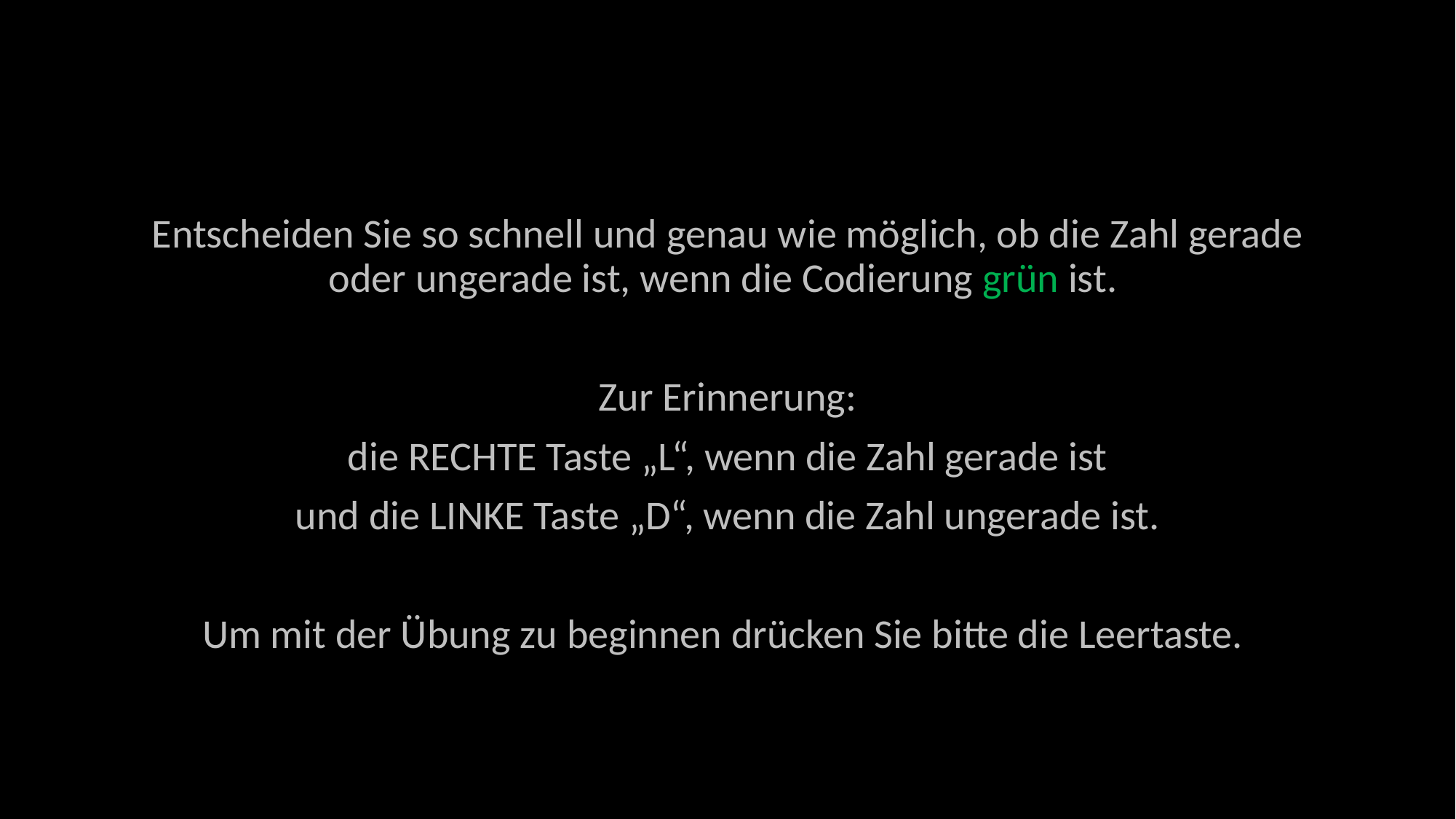

Entscheiden Sie so schnell und genau wie möglich, ob die Zahl gerade oder ungerade ist, wenn die Codierung grün ist.

Zur Erinnerung:
die RECHTE Taste „L“, wenn die Zahl gerade ist
und die LINKE Taste „D“, wenn die Zahl ungerade ist.

Um mit der Übung zu beginnen drücken Sie bitte die Leertaste.